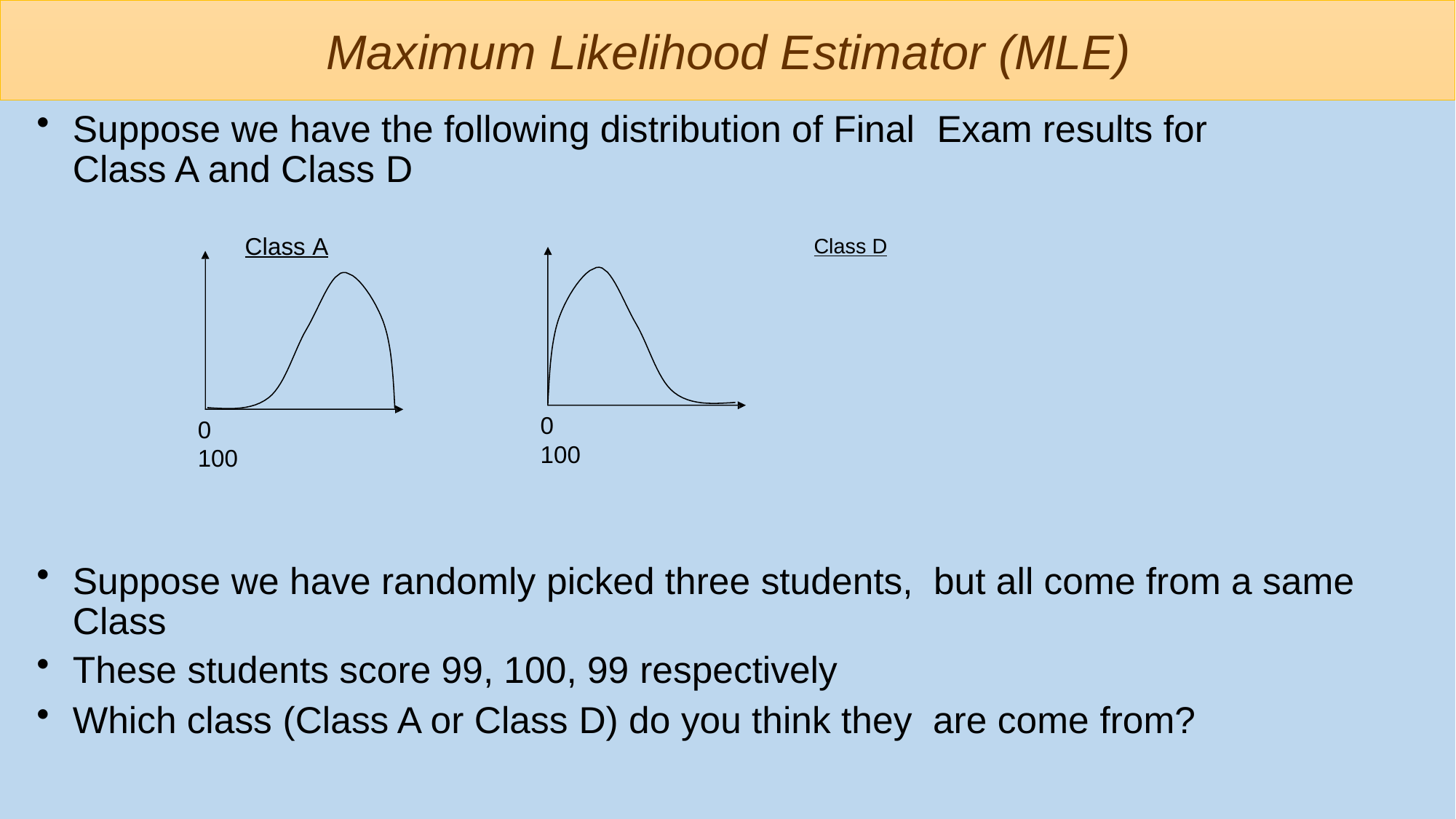

# Maximum Likelihood Estimator (MLE)
Suppose we have the following distribution of Final  Exam results for Class A and Class D
Class A	Class D

0	100
0	100
Suppose we have randomly picked three students,  but all come from a same Class
These students score 99, 100, 99 respectively
Which class (Class A or Class D) do you think they  are come from?